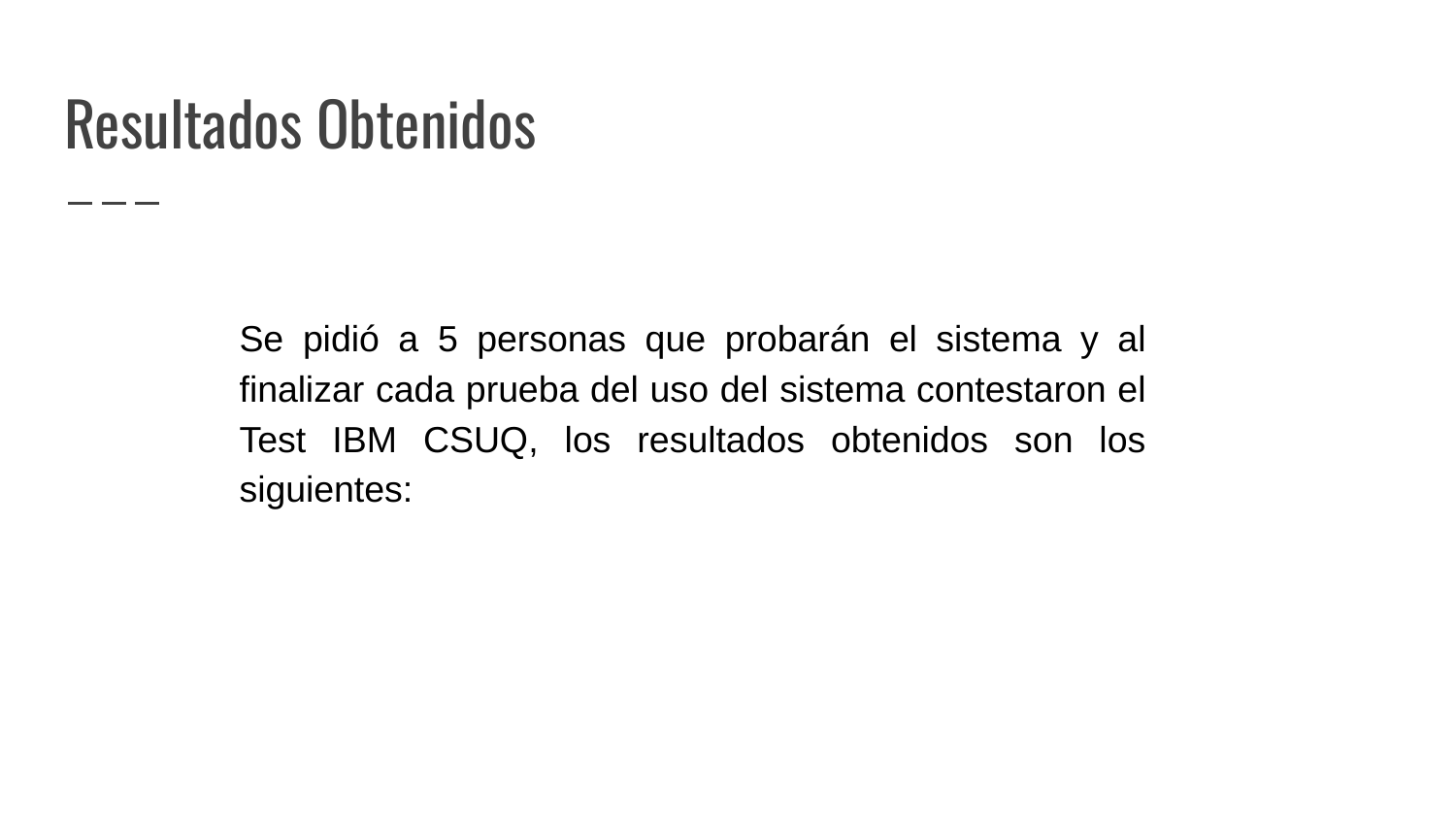

# Resultados Obtenidos
01

Se pidió a 5 personas que probarán el sistema y al finalizar cada prueba del uso del sistema contestaron el Test IBM CSUQ, los resultados obtenidos son los siguientes:

03